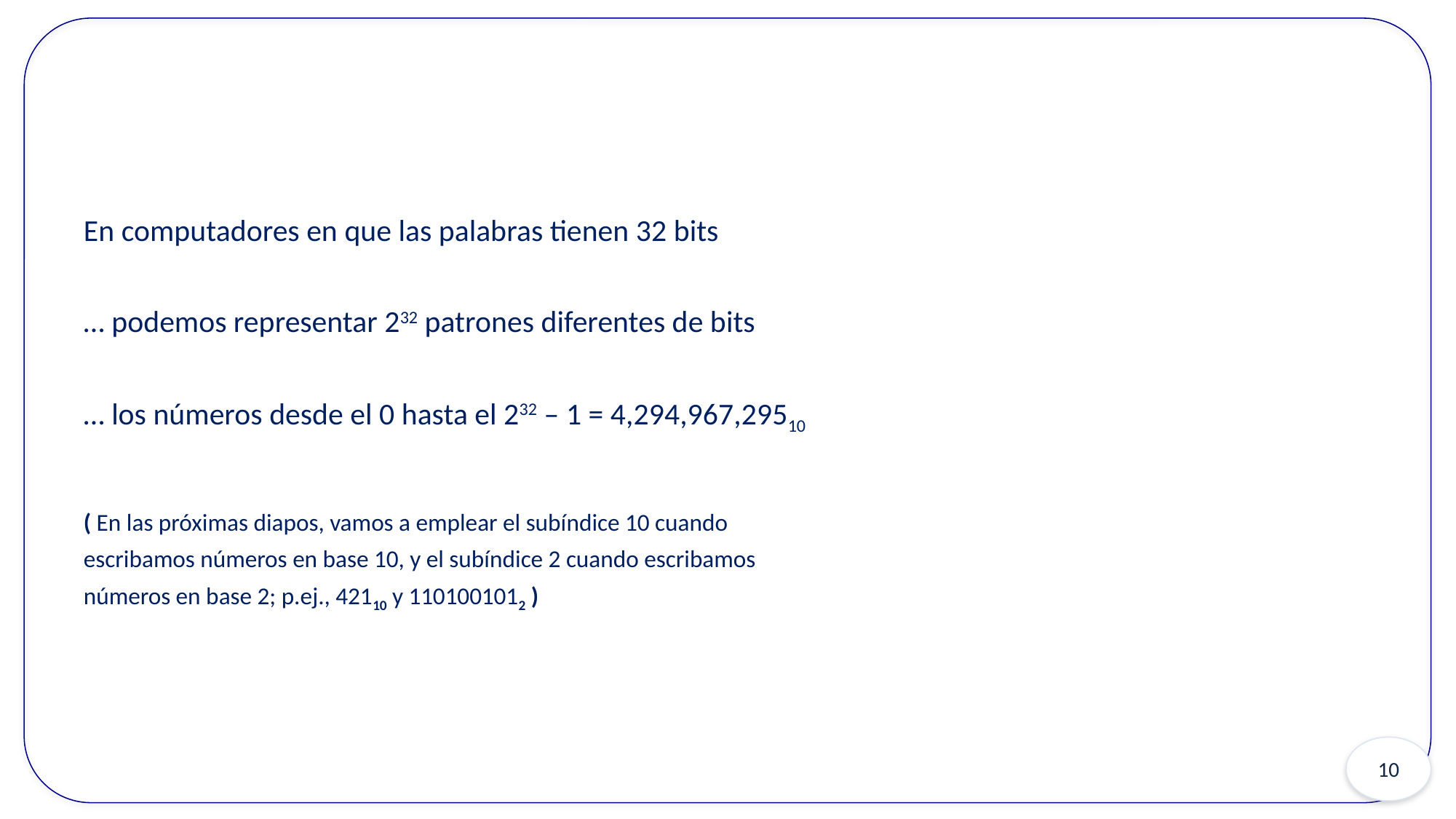

En computadores en que las palabras tienen 32 bits
… podemos representar 232 patrones diferentes de bits
… los números desde el 0 hasta el 232 – 1 = 4,294,967,29510
( En las próximas diapos, vamos a emplear el subíndice 10 cuando escribamos números en base 10, y el subíndice 2 cuando escribamos números en base 2; p.ej., 42110 y 1101001012 )